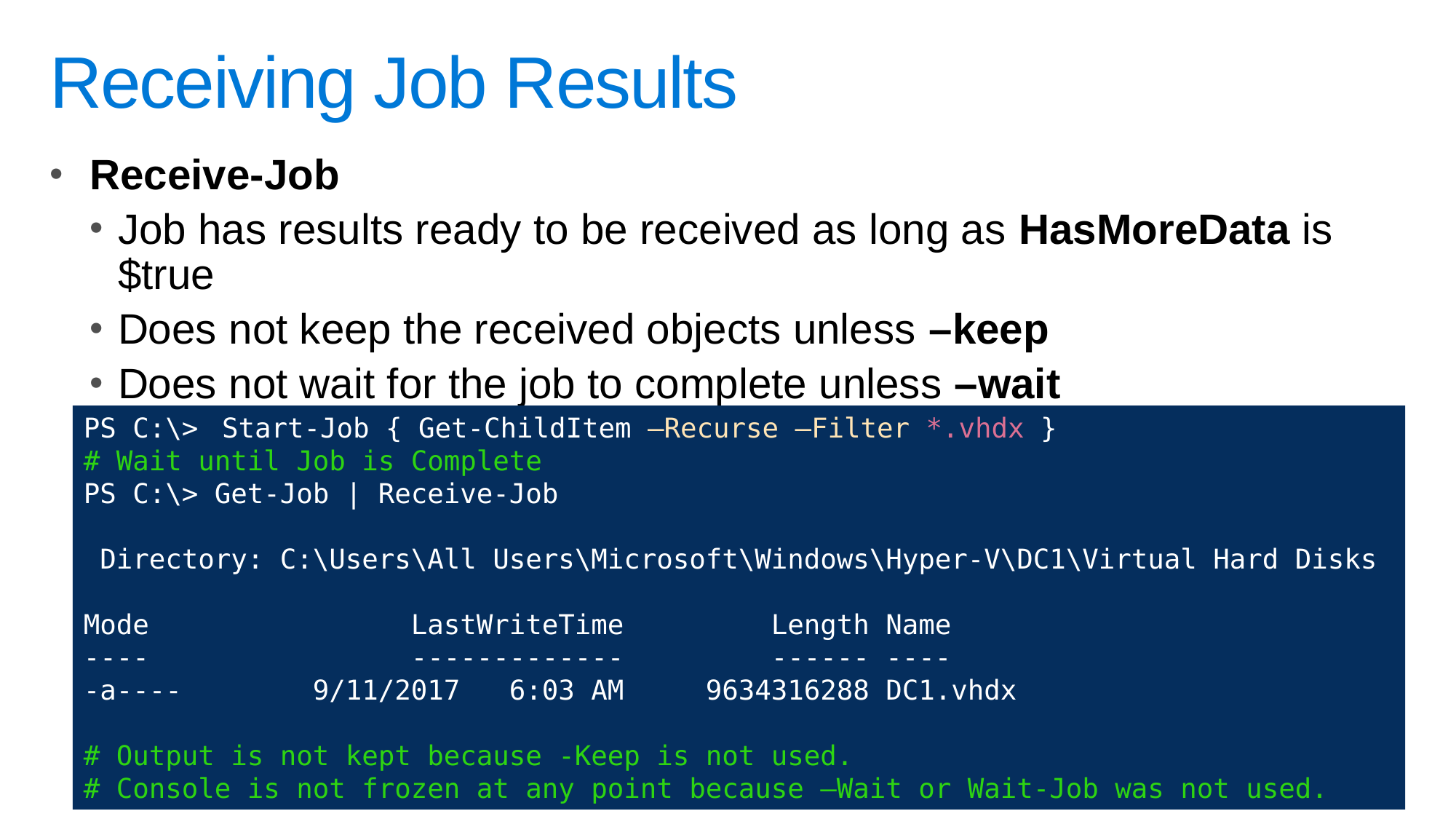

# Receiving Job Results
Receive-Job
Job has results ready to be received as long as HasMoreData is $true
Does not keep the received objects unless –keep
Does not wait for the job to complete unless –wait
PS C:\>  Start-Job { Get-ChildItem –Recurse –Filter *.vhdx }
# Wait until Job is Complete
PS C:\> Get-Job | Receive-Job

 Directory: C:\Users\All Users\Microsoft\Windows\Hyper-V\DC1\Virtual Hard Disks

Mode                LastWriteTime         Length Name
----                -------------         ------ ----
-a----        9/11/2017   6:03 AM     9634316288 DC1.vhdx

# Output is not kept because -Keep is not used.
# Console is not frozen at any point because –Wait or Wait-Job was not used.